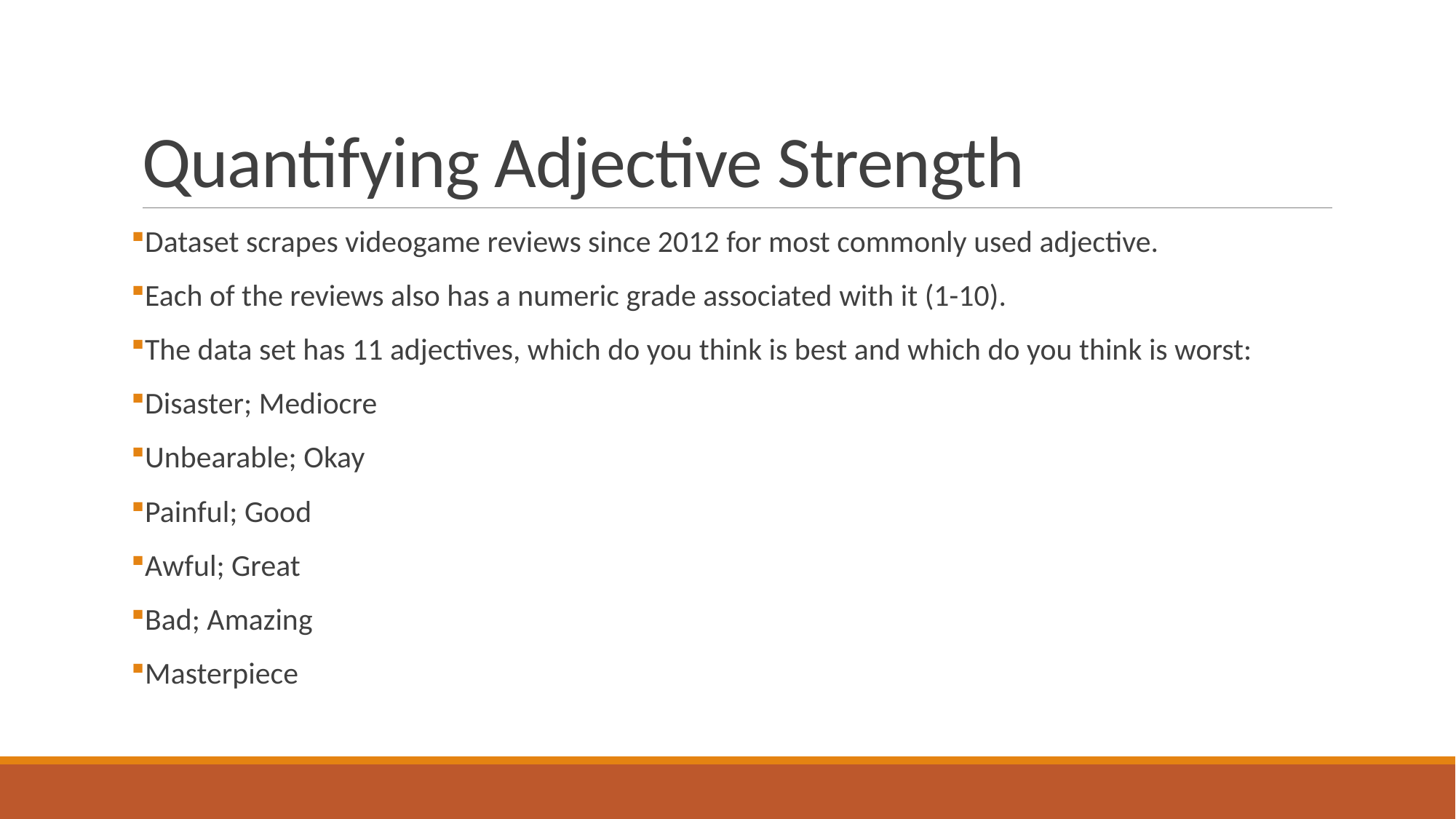

# Quantifying Adjective Strength
Dataset scrapes videogame reviews since 2012 for most commonly used adjective.
Each of the reviews also has a numeric grade associated with it (1-10).
The data set has 11 adjectives, which do you think is best and which do you think is worst:
Disaster; Mediocre
Unbearable; Okay
Painful; Good
Awful; Great
Bad; Amazing
Masterpiece